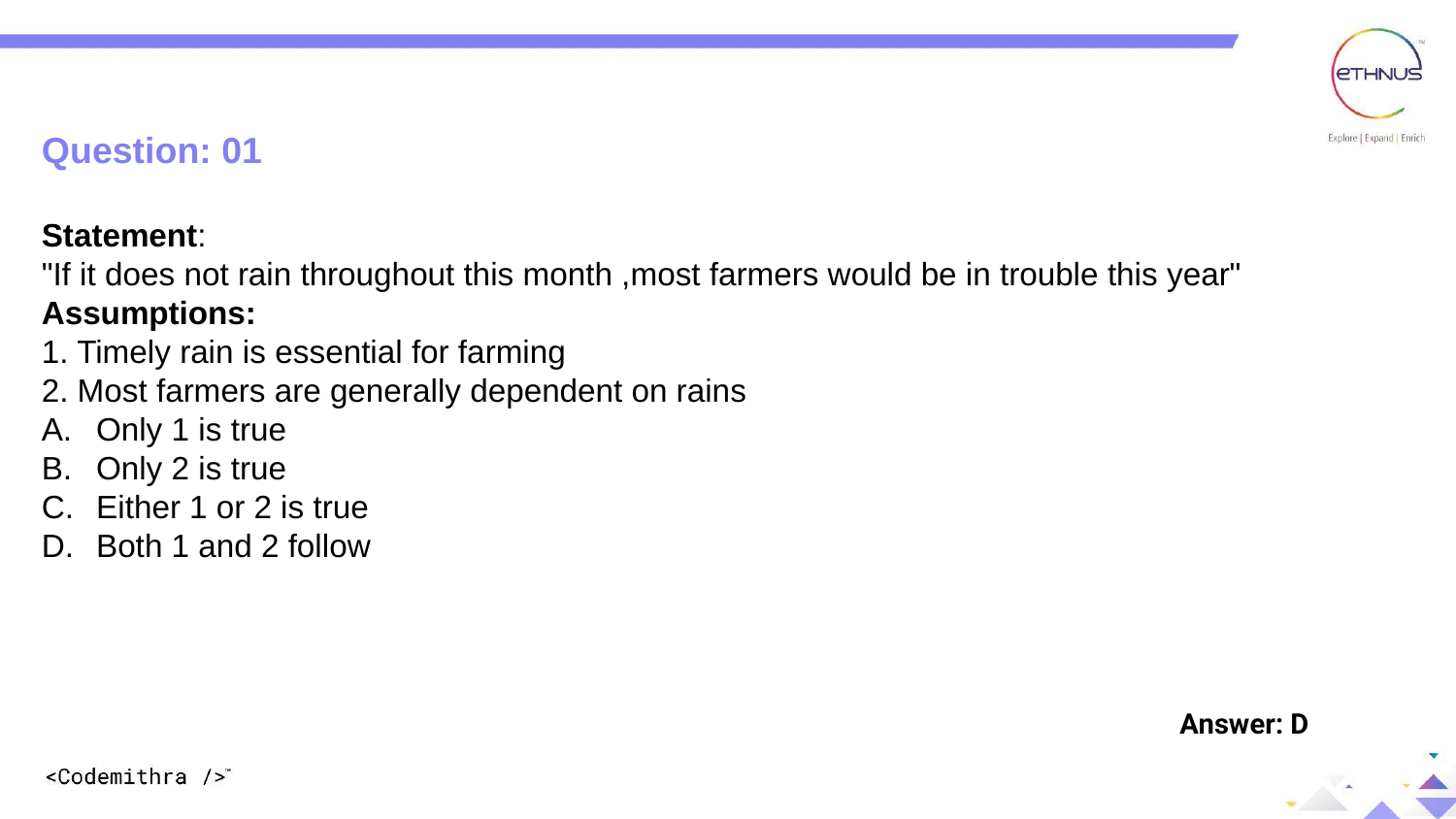

Question: 01
Question: 01
Statement:
"If it does not rain throughout this month ,most farmers would be in trouble this year"
Assumptions:
1. Timely rain is essential for farming
2. Most farmers are generally dependent on rains
Only 1 is true
Only 2 is true
Either 1 or 2 is true
Both 1 and 2 follow

Answer: D